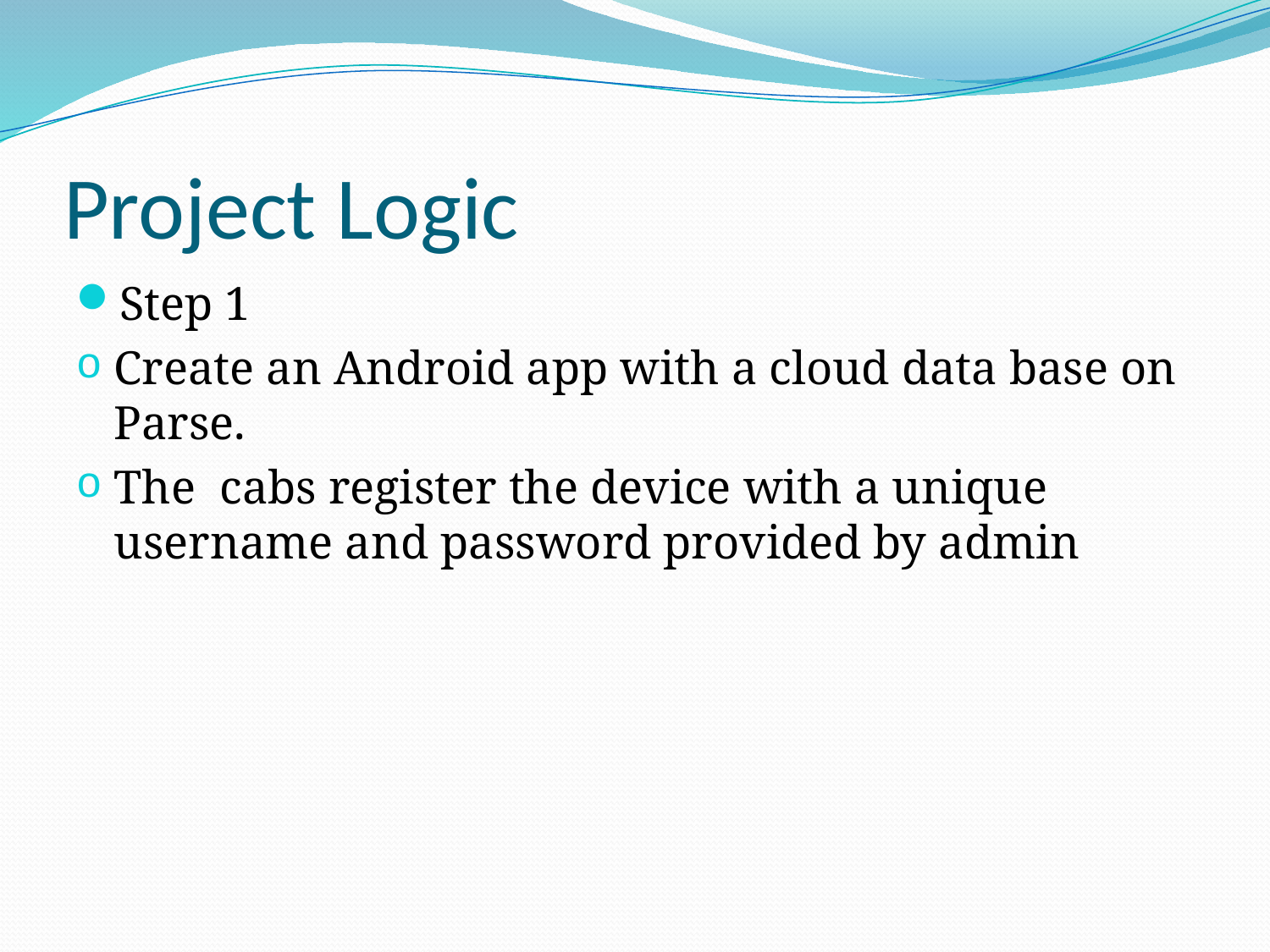

# Project Logic
Step 1
Create an Android app with a cloud data base on Parse.
The  cabs register the device with a unique username and password provided by admin